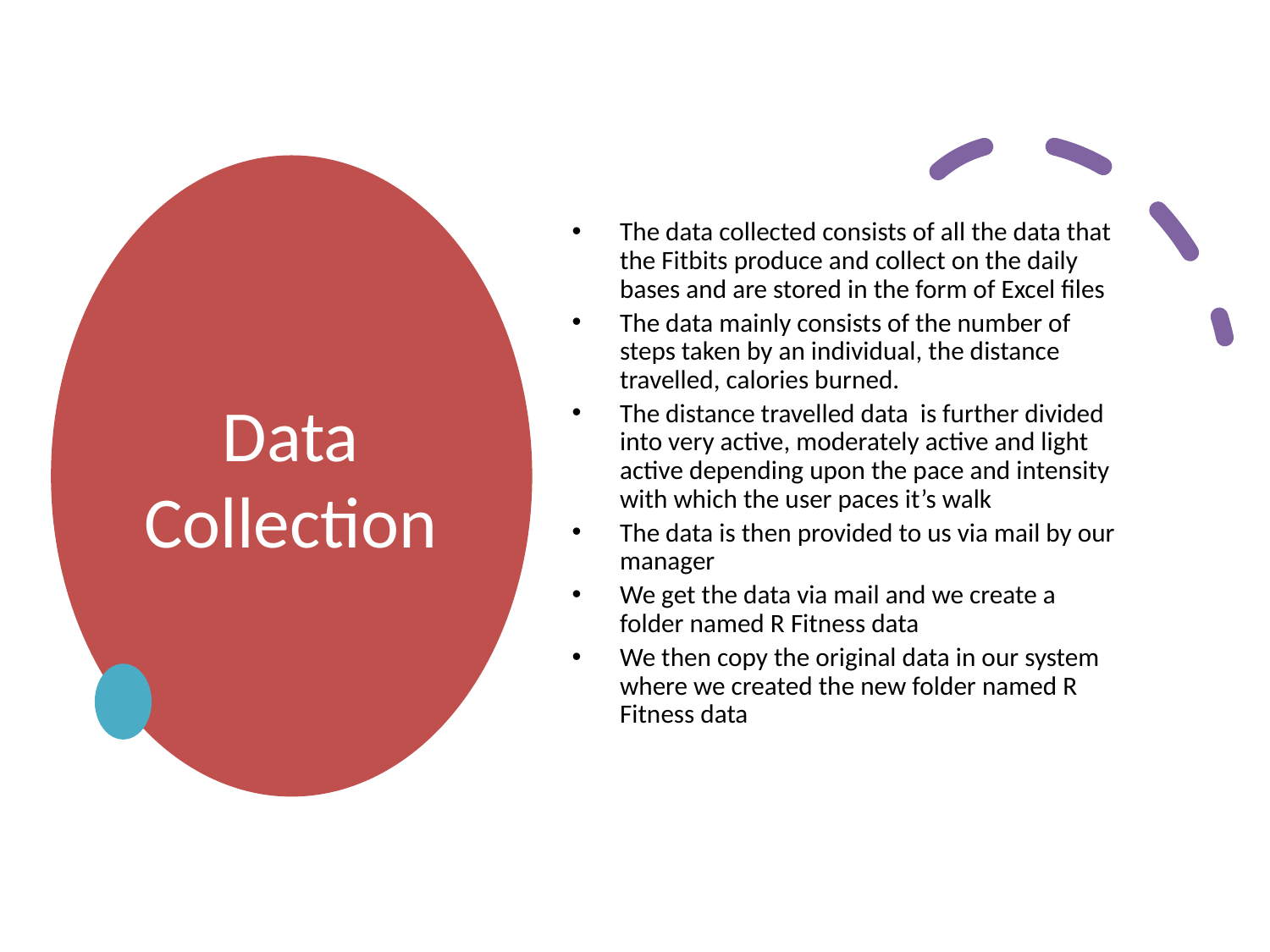

# Data Collection
The data collected consists of all the data that the Fitbits produce and collect on the daily bases and are stored in the form of Excel files
The data mainly consists of the number of steps taken by an individual, the distance travelled, calories burned.
The distance travelled data  is further divided into very active, moderately active and light active depending upon the pace and intensity with which the user paces it’s walk
The data is then provided to us via mail by our manager
We get the data via mail and we create a folder named R Fitness data
We then copy the original data in our system where we created the new folder named R Fitness data